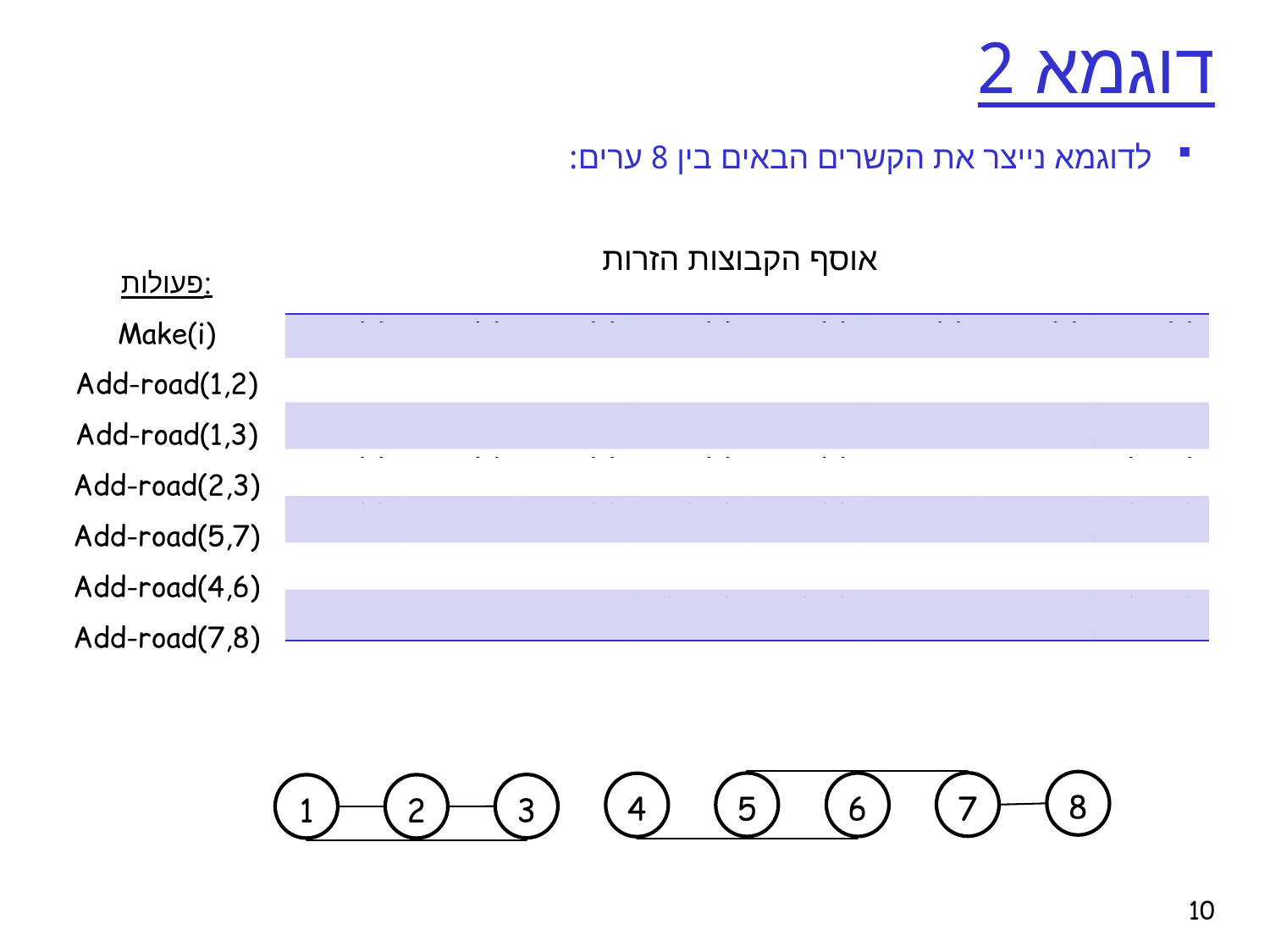

# דוגמא 2
לדוגמא נייצר את הקשרים הבאים בין 8 ערים:
אוסף הקבוצות הזרות
פעולות:
Make(i)
Add-road(1,2)
Add-road(1,3)
Add-road(2,3)
Add-road(5,7)
Add-road(4,6)
Add-road(7,8)

| {8} | {7} | {6} | {5} | {4} | {3} | {2} | {1} |
| --- | --- | --- | --- | --- | --- | --- | --- |
| {8} | {7} | {6} | {5} | {4} | {3} |  | {1,2} |
| {8} | {7} | {6} | {5} | {4} |  |  | {1,2,3} |
| {8} | {7} | {6} | {5} | {4} |  |  | {1,2,3} |
| {8} |  | {6} | {5,7} | {4} |  |  | {1,2,3} |
| {8} |  |  | {5,7} | {4,6} |  |  | {1,2,3} |
|  |  |  | {5,7,8} | {4,6} |  |  | {1,2,3} |

8
7
5
6
4
3
1
2
10